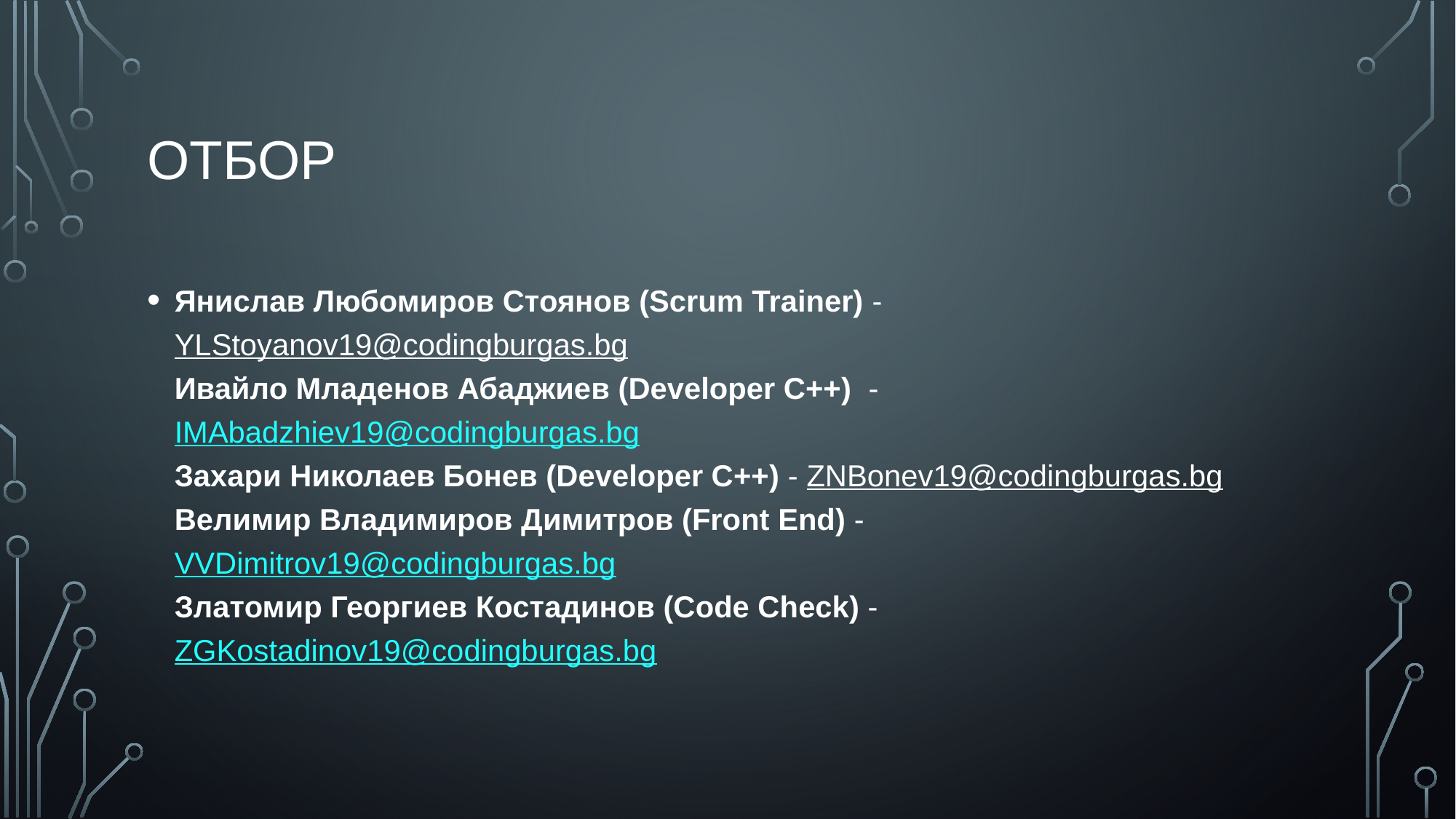

# Отбор
Янислав Любомиров Стоянов (Scrum Trainer) - YLStoyanov19@codingburgas.bg
Ивайло Младенов Абаджиев (Developer C++)  - IMAbadzhiev19@codingburgas.bg
Захари Николаев Бонев (Developer C++) - ZNBonev19@codingburgas.bg
Велимир Владимиров Димитров (Front End) - VVDimitrov19@codingburgas.bg
Златомир Георгиев Костадинов (Code Check) - ZGKostadinov19@codingburgas.bg